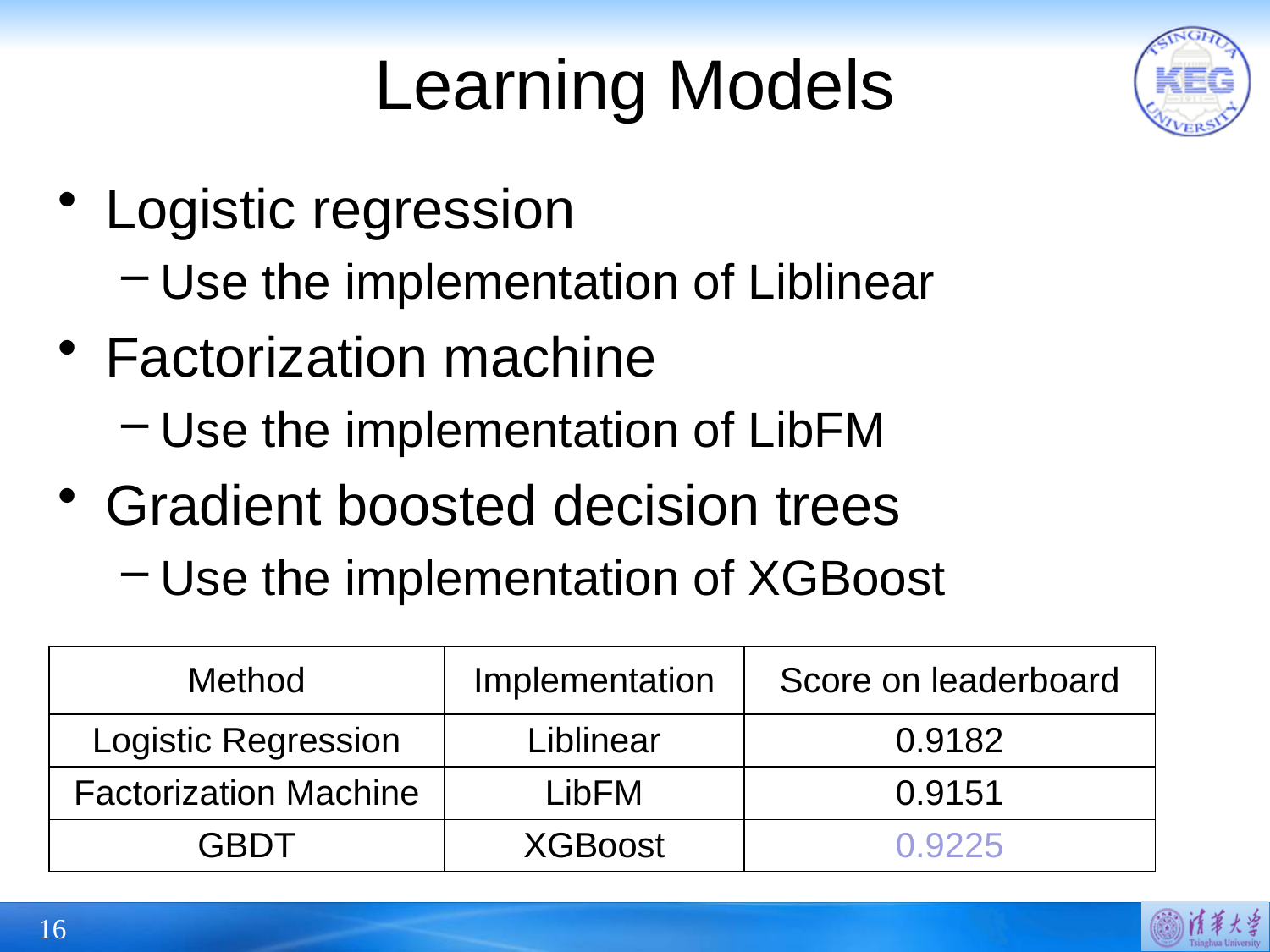

# Learning Models
Logistic regression
Use the implementation of Liblinear
Factorization machine
Use the implementation of LibFM
Gradient boosted decision trees
Use the implementation of XGBoost

| Method | Implementation | Score on leaderboard |
| --- | --- | --- |
| Logistic Regression | Liblinear | 0.9182 |
| Factorization Machine | LibFM | 0.9151 |
| GBDT | XGBoost | 0.9225 |